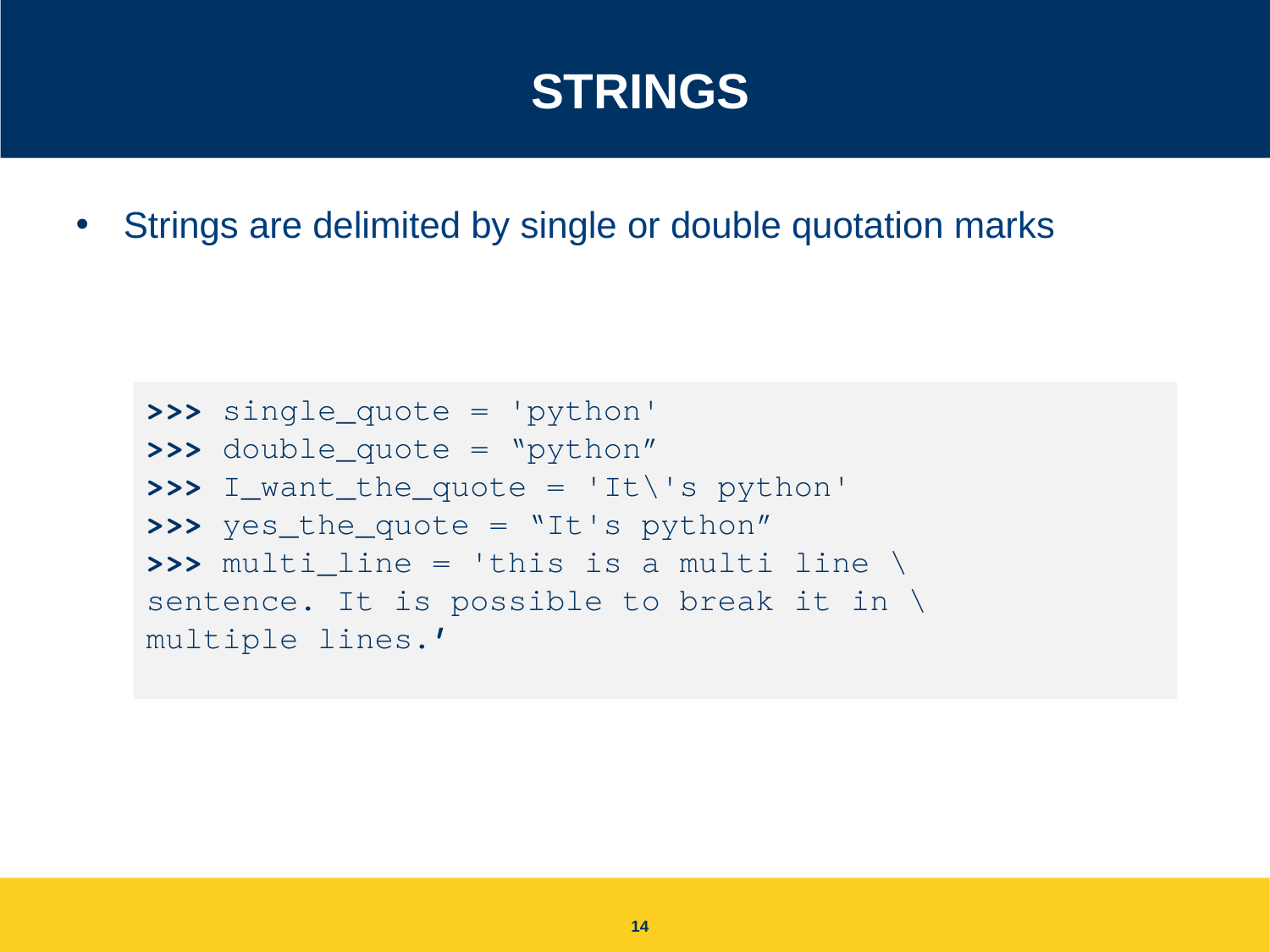

# Strings
Strings are delimited by single or double quotation marks
>>> single_quote = 'python'
>>> double_quote = “python”
>>> I_want_the_quote = 'It\'s python'
>>> yes_the_quote = “It's python”
>>> multi_line = 'this is a multi line \
sentence. It is possible to break it in \
multiple lines.’

14